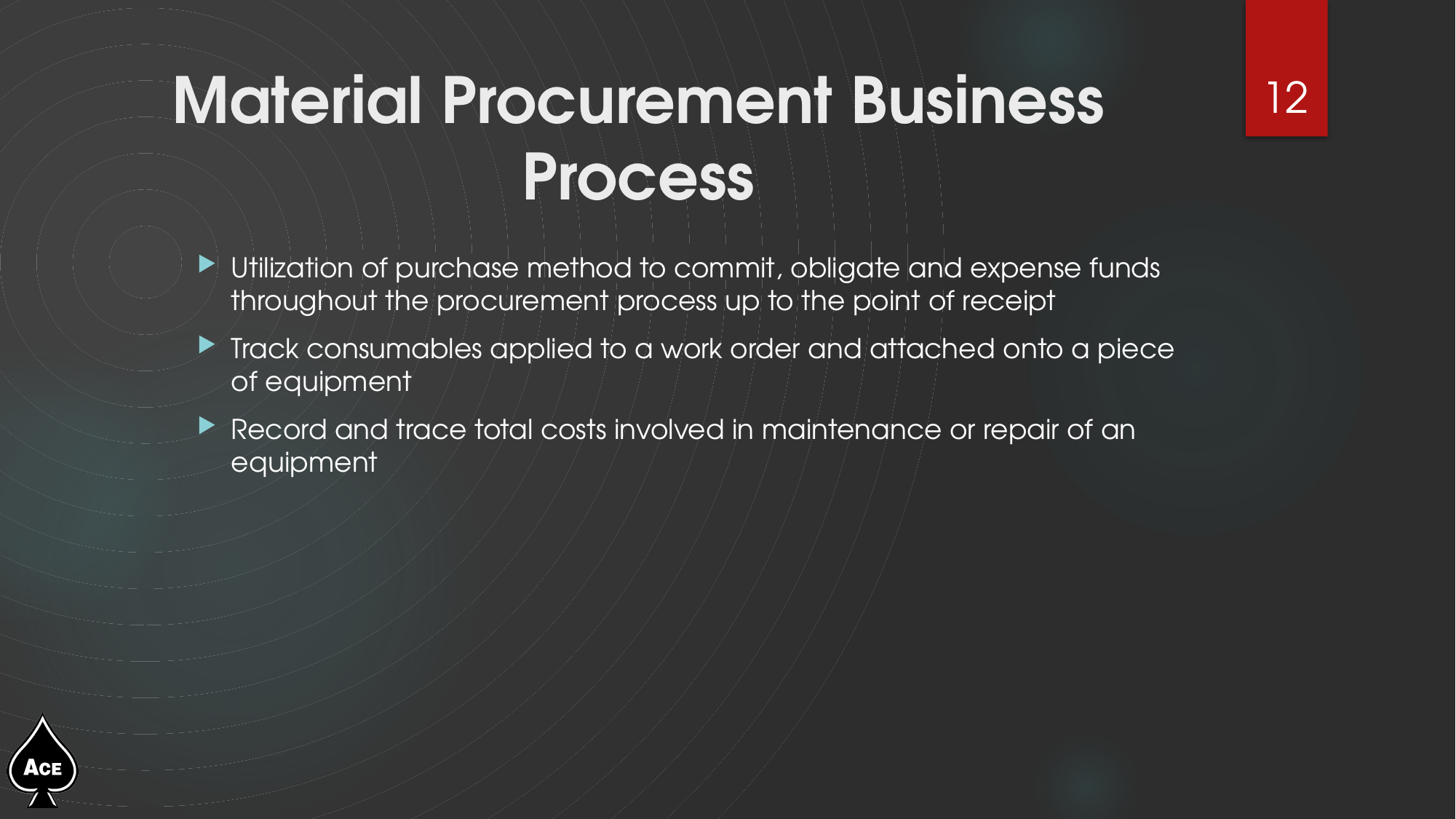

12
# Material Procurement Business Process
Utilization of purchase method to commit, obligate and expense funds throughout the procurement process up to the point of receipt
Track consumables applied to a work order and attached onto a piece of equipment
Record and trace total costs involved in maintenance or repair of an equipment